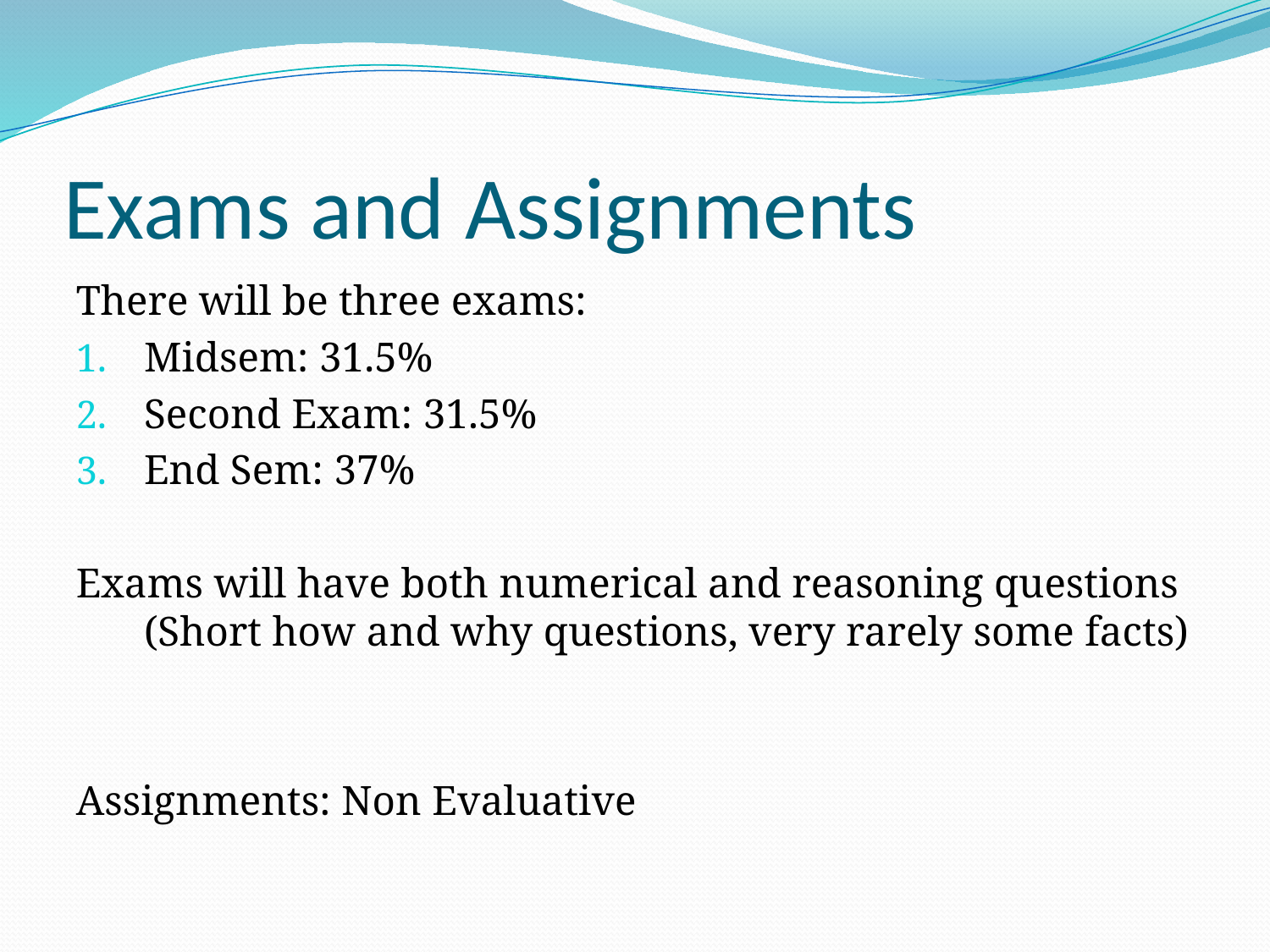

# Exams and Assignments
There will be three exams:
Midsem: 31.5%
Second Exam: 31.5%
End Sem: 37%

Exams will have both numerical and reasoning questions (Short how and why questions, very rarely some facts)

Assignments: Non Evaluative